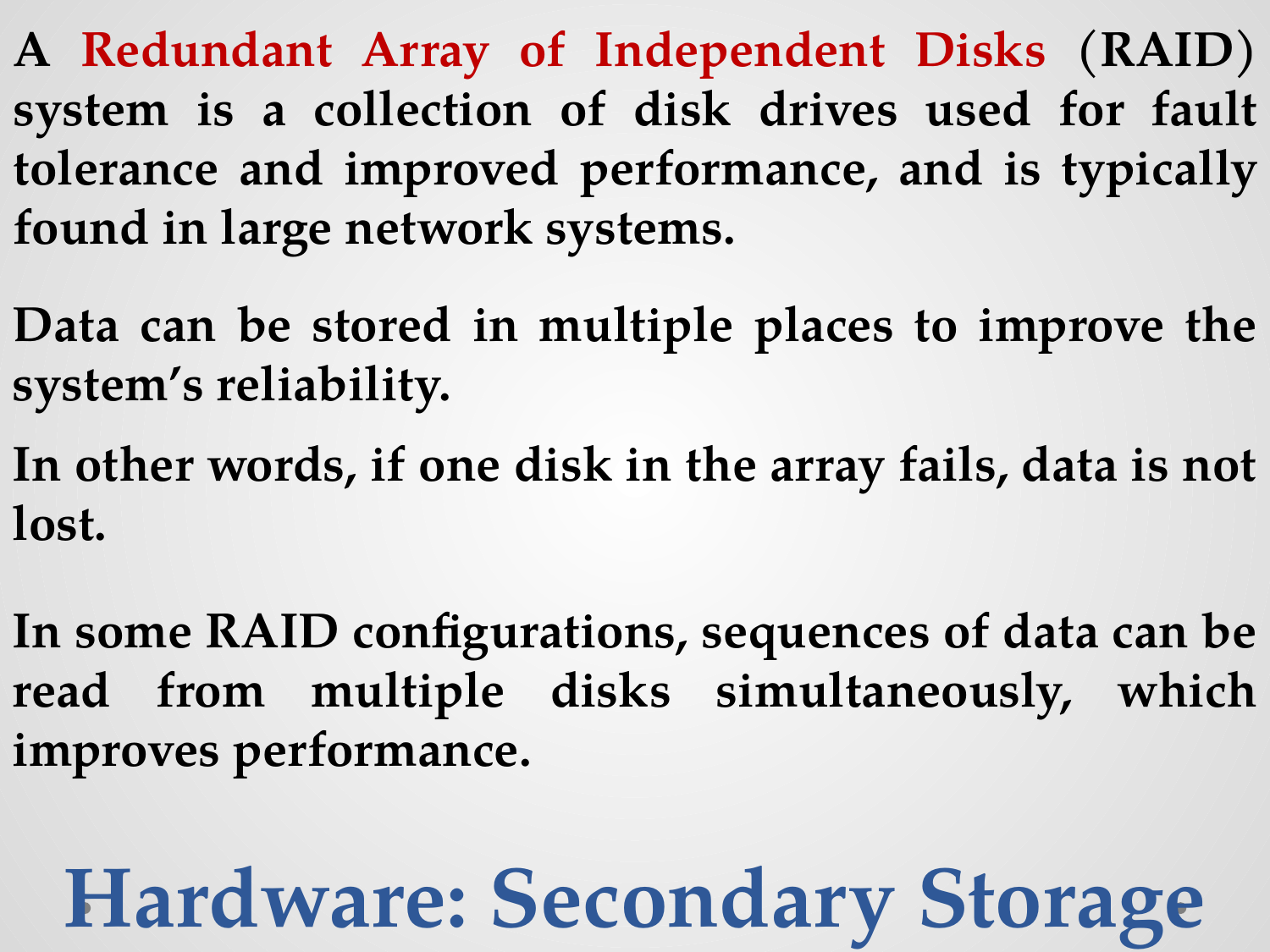

A Redundant Array of Independent Disks (RAID) system is a collection of disk drives used for fault tolerance and improved performance, and is typically found in large network systems.
Data can be stored in multiple places to improve the system’s reliability.
In other words, if one disk in the array fails, data is not lost.
In some RAID configurations, sequences of data can be read from multiple disks simultaneously, which improves performance.
Hardware: Secondary Storage